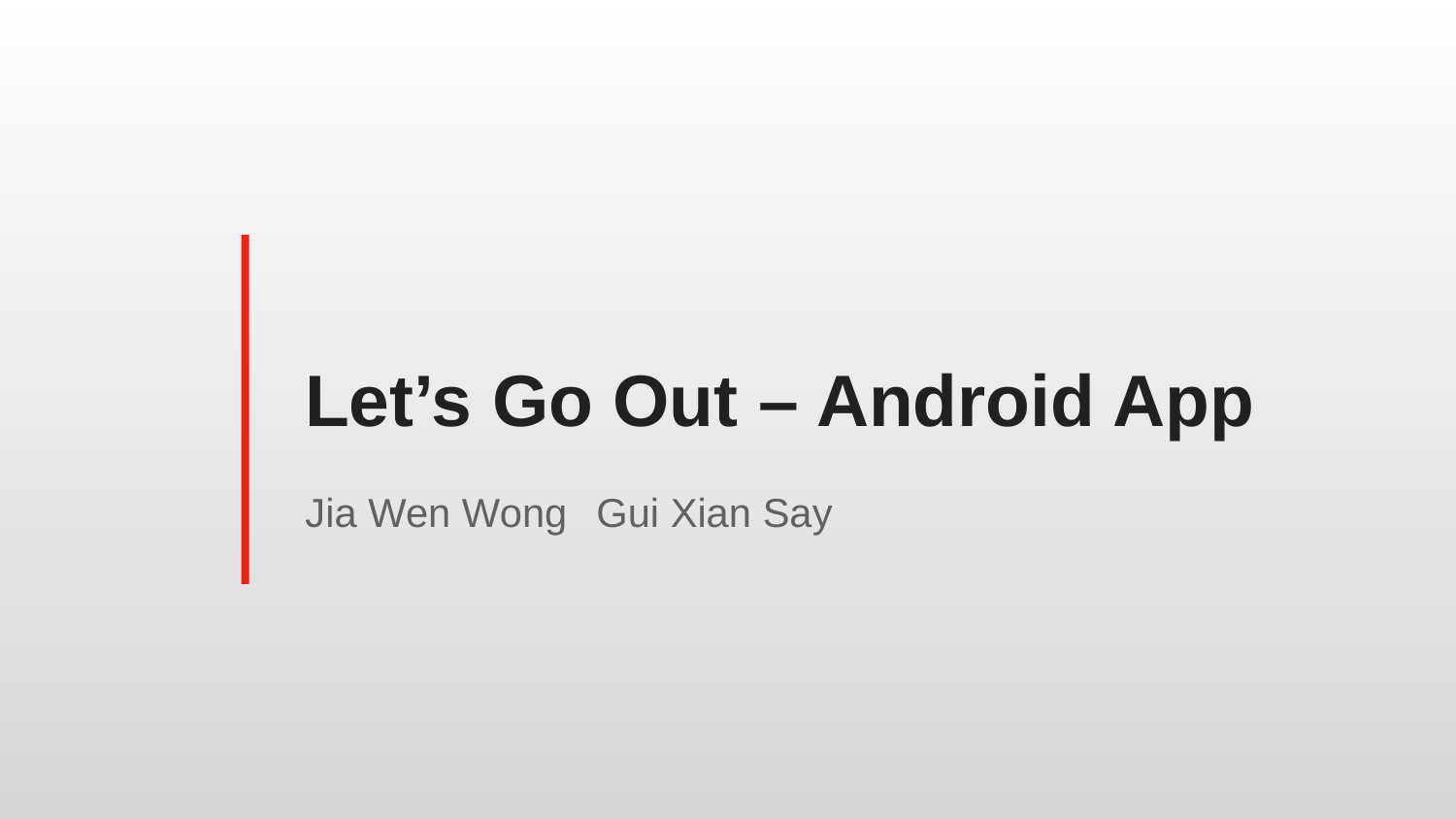

# Let’s Go Out – Android App
Jia Wen Wong	Gui Xian Say